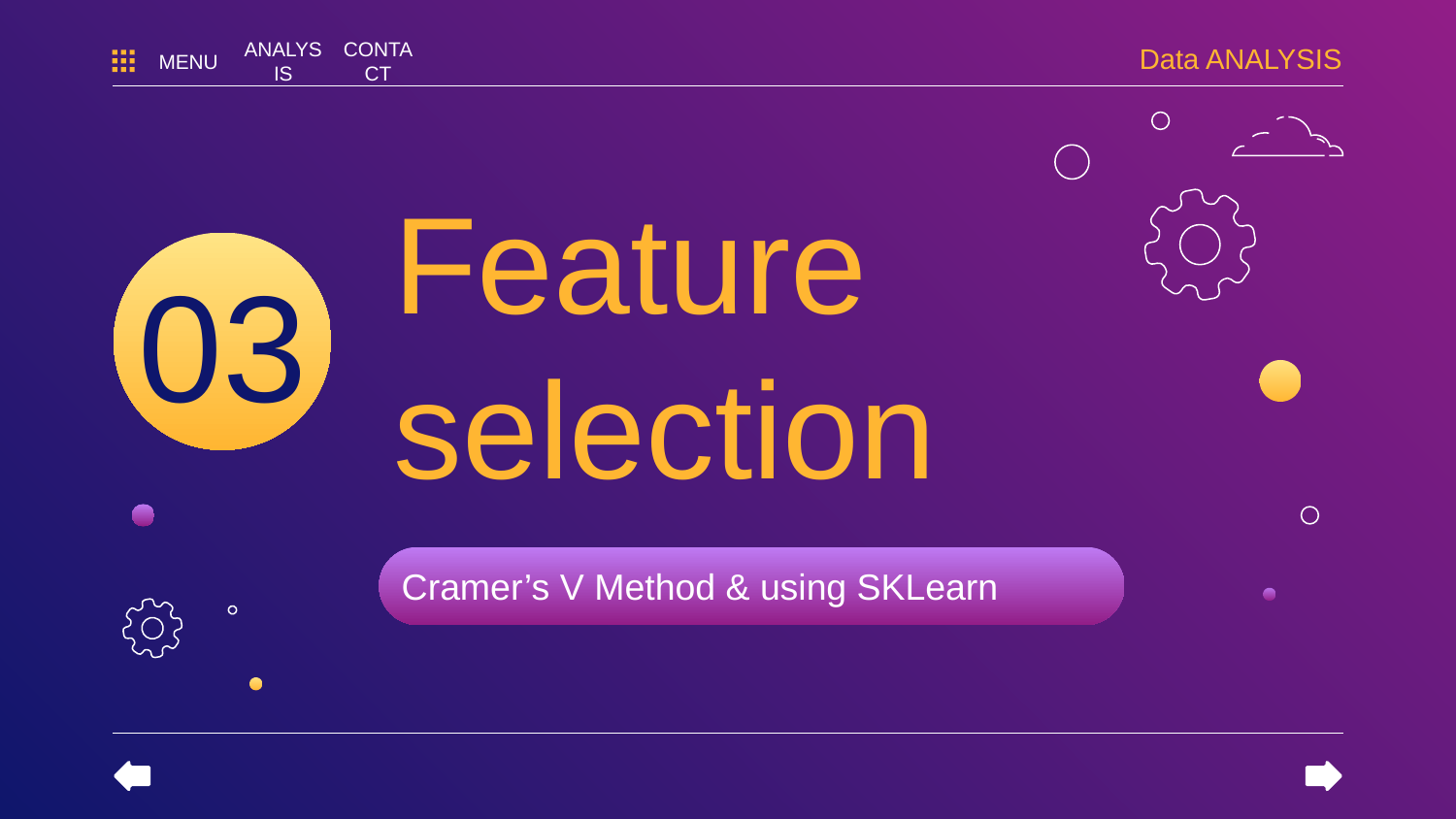

Data ANALYSIS
MENU
ANALYSIS
CONTACT

# Feature selection

03

Cramer’s V Method & using SKLearn